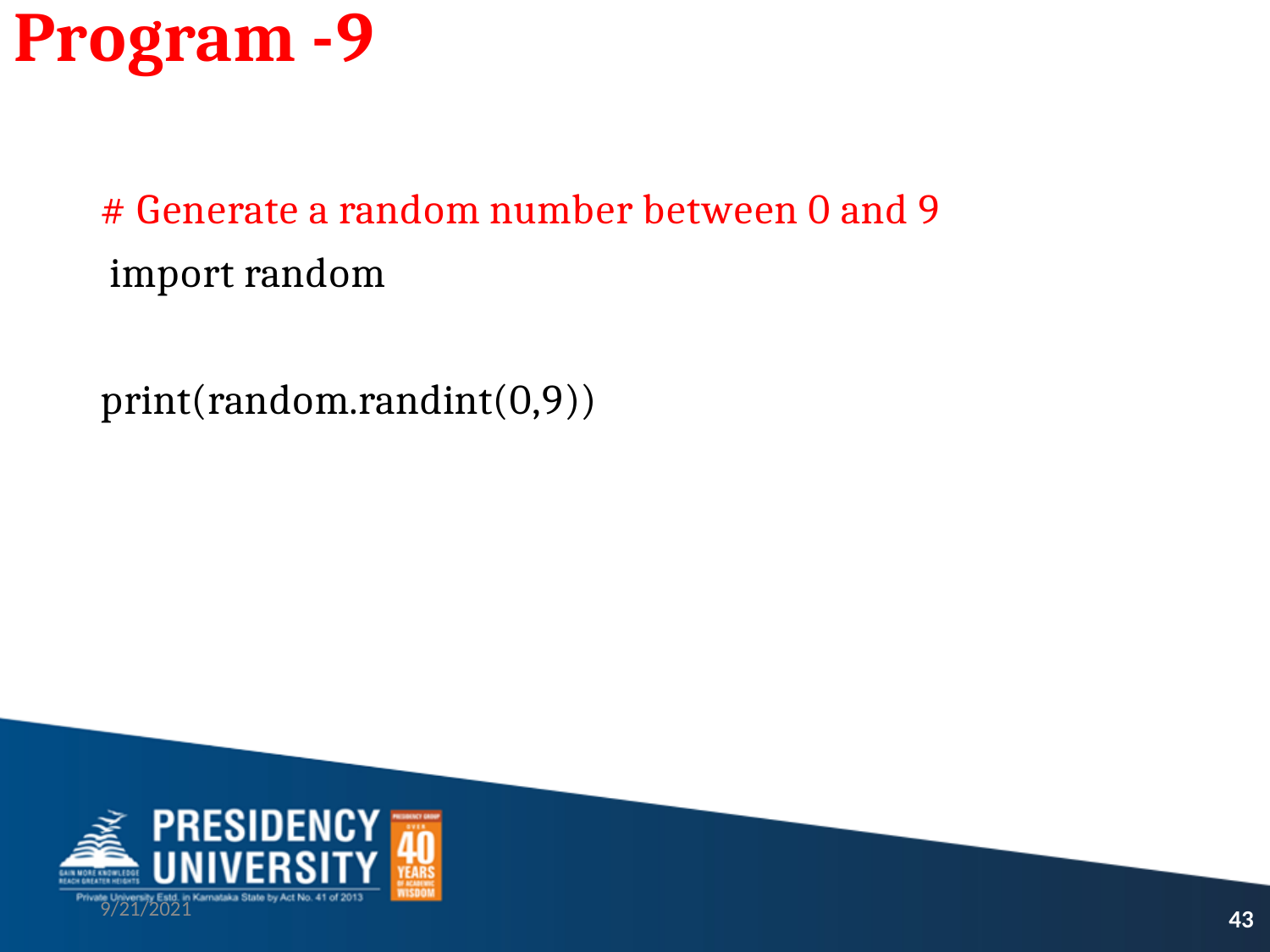

# Program -9
# Generate a random number between 0 and 9
 import random

print(random.randint(0,9))

9/21/2021
43